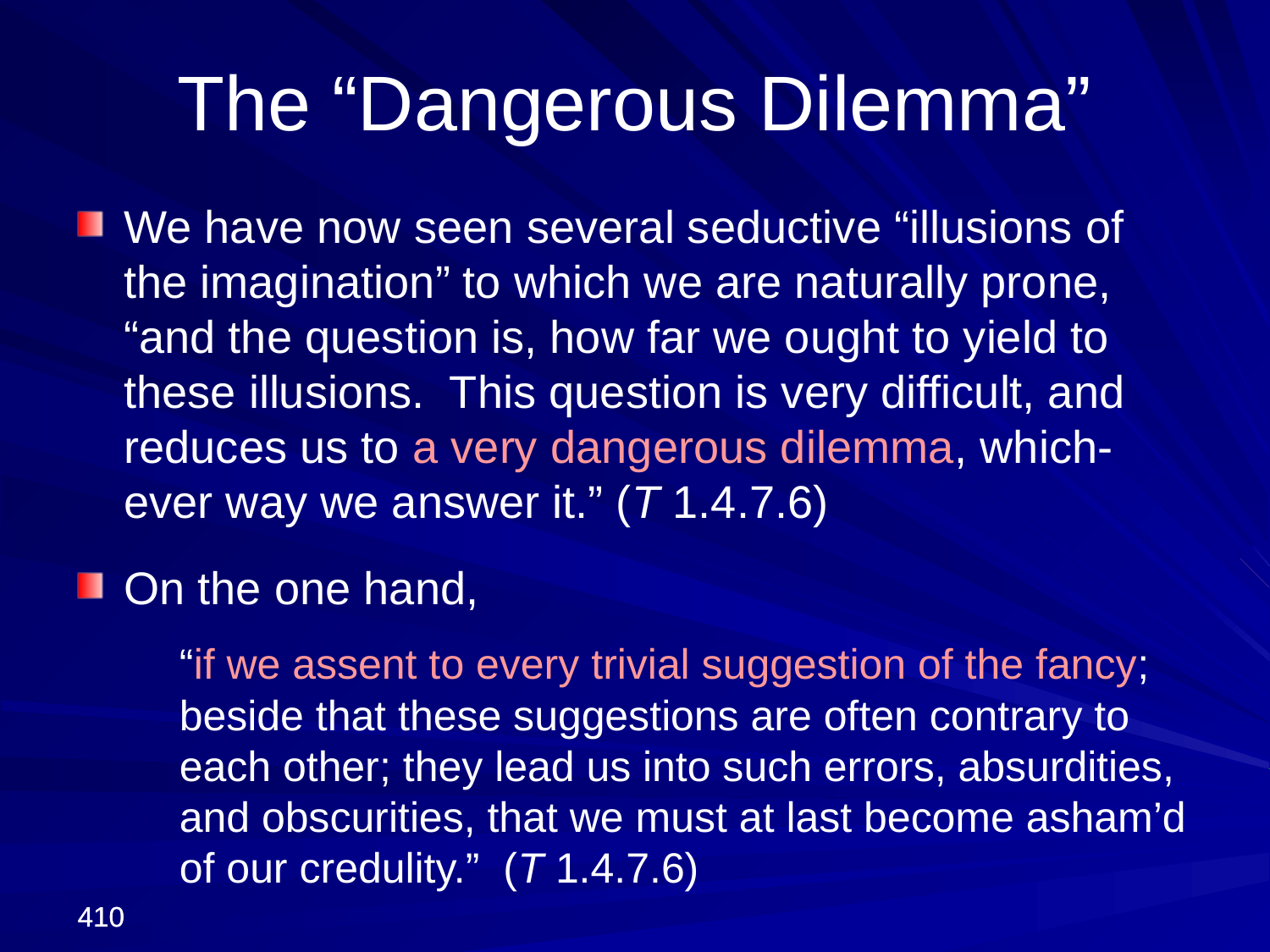

The “Dangerous Dilemma”
We have now seen several seductive “illusions of the imagination” to which we are naturally prone, “and the question is, how far we ought to yield to these illusions.  This question is very difficult, and reduces us to a very dangerous dilemma, which-ever way we answer it.” (T 1.4.7.6)
On the one hand,
	“if we assent to every trivial suggestion of the fancy; beside that these suggestions are often contrary to each other; they lead us into such errors, absurdities, and obscurities, that we must at last become asham’d of our credulity.”  (T 1.4.7.6)
410
410